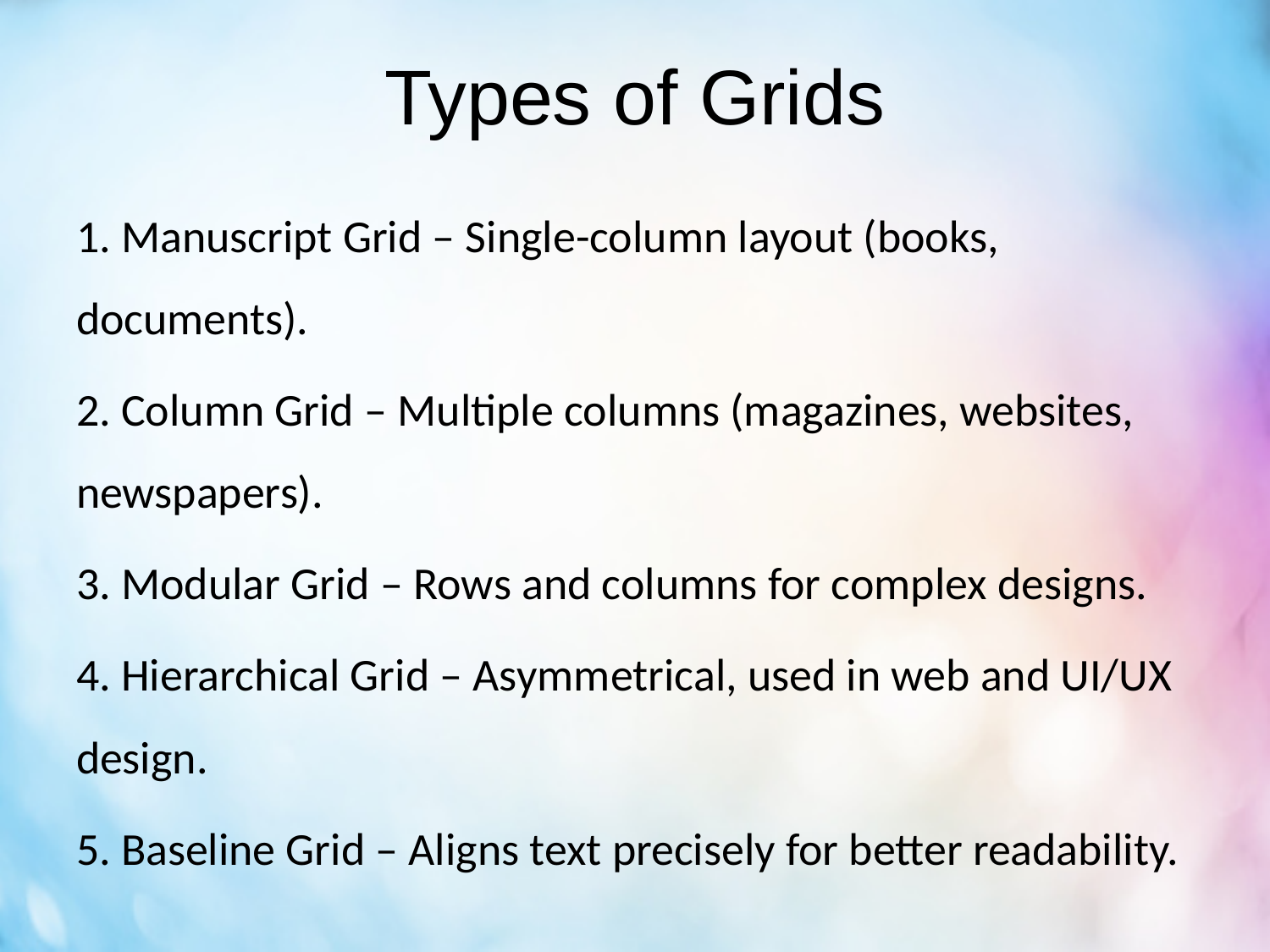

# Types of Grids
1. Manuscript Grid – Single-column layout (books, documents).
2. Column Grid – Multiple columns (magazines, websites, newspapers).
3. Modular Grid – Rows and columns for complex designs.
4. Hierarchical Grid – Asymmetrical, used in web and UI/UX design.
5. Baseline Grid – Aligns text precisely for better readability.